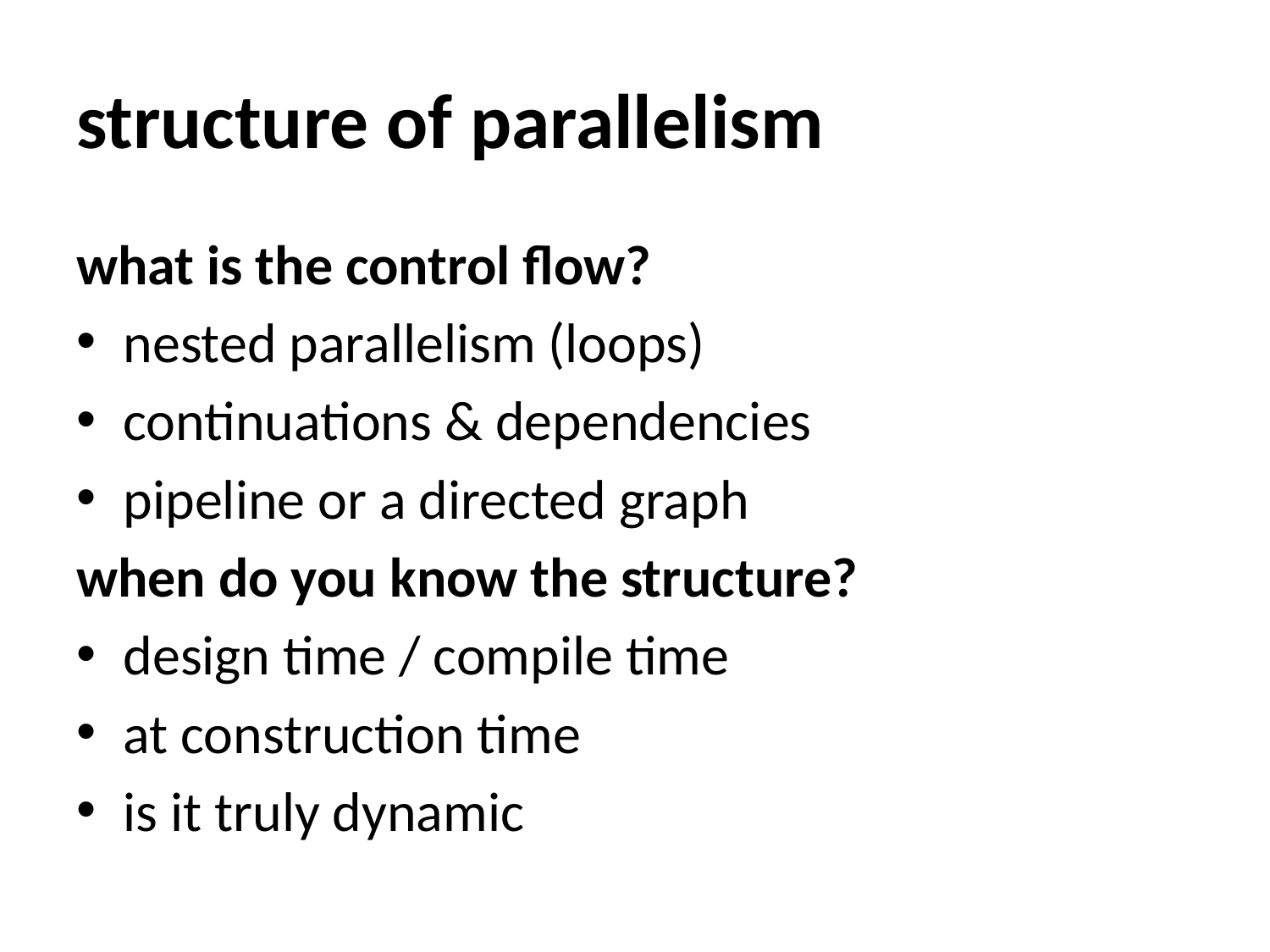

# structure of parallelism
what is the control flow?
nested parallelism (loops)
continuations & dependencies
pipeline or a directed graph
when do you know the structure?
design time / compile time
at construction time
is it truly dynamic